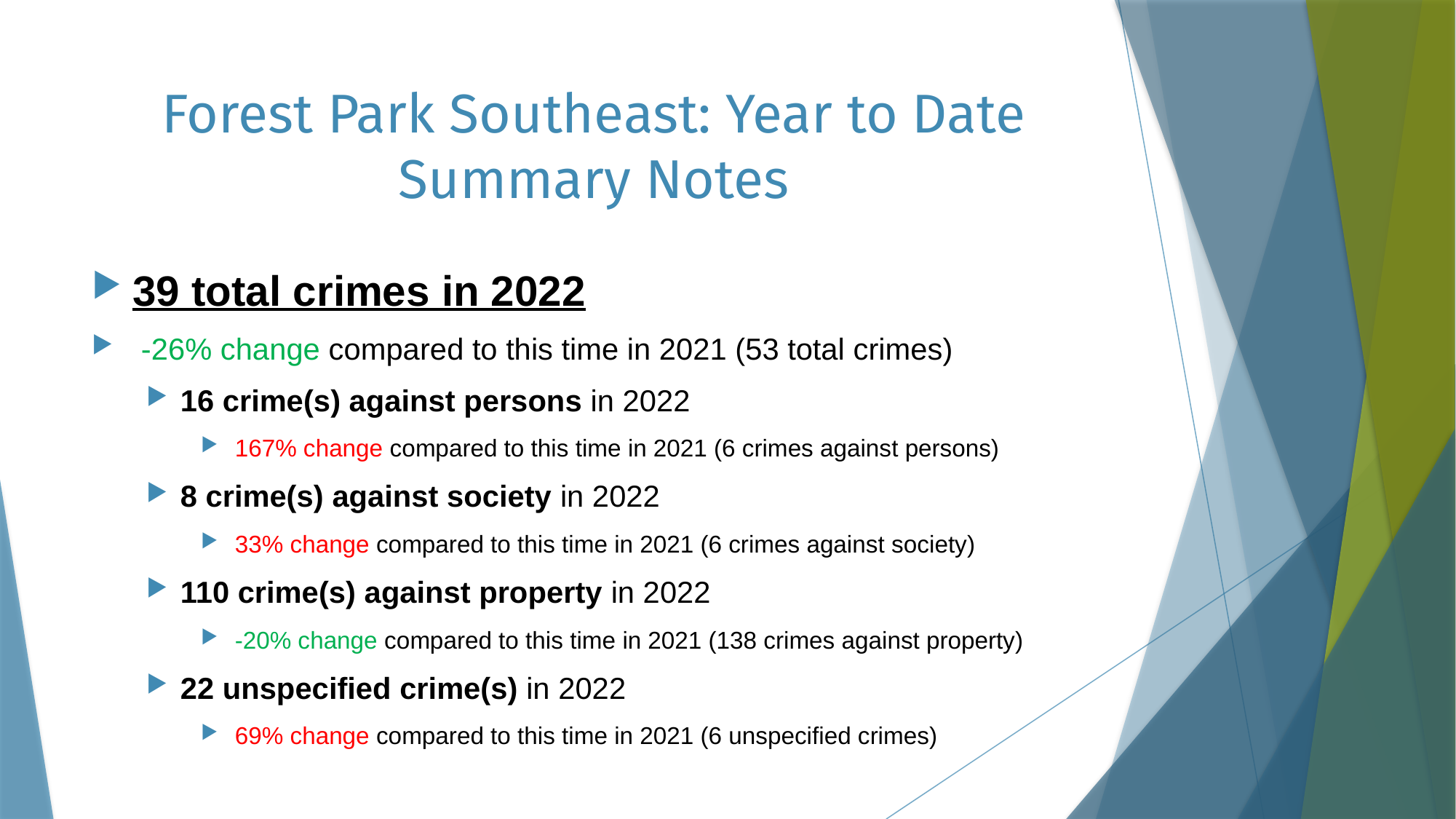

# Forest Park Southeast: Year to Date Summary Notes
39 total crimes in 2022
 -26% change compared to this time in 2021 (53 total crimes)
16 crime(s) against persons in 2022
 167% change compared to this time in 2021 (6 crimes against persons)
8 crime(s) against society in 2022
 33% change compared to this time in 2021 (6 crimes against society)
110 crime(s) against property in 2022
 -20% change compared to this time in 2021 (138 crimes against property)
22 unspecified crime(s) in 2022
 69% change compared to this time in 2021 (6 unspecified crimes)